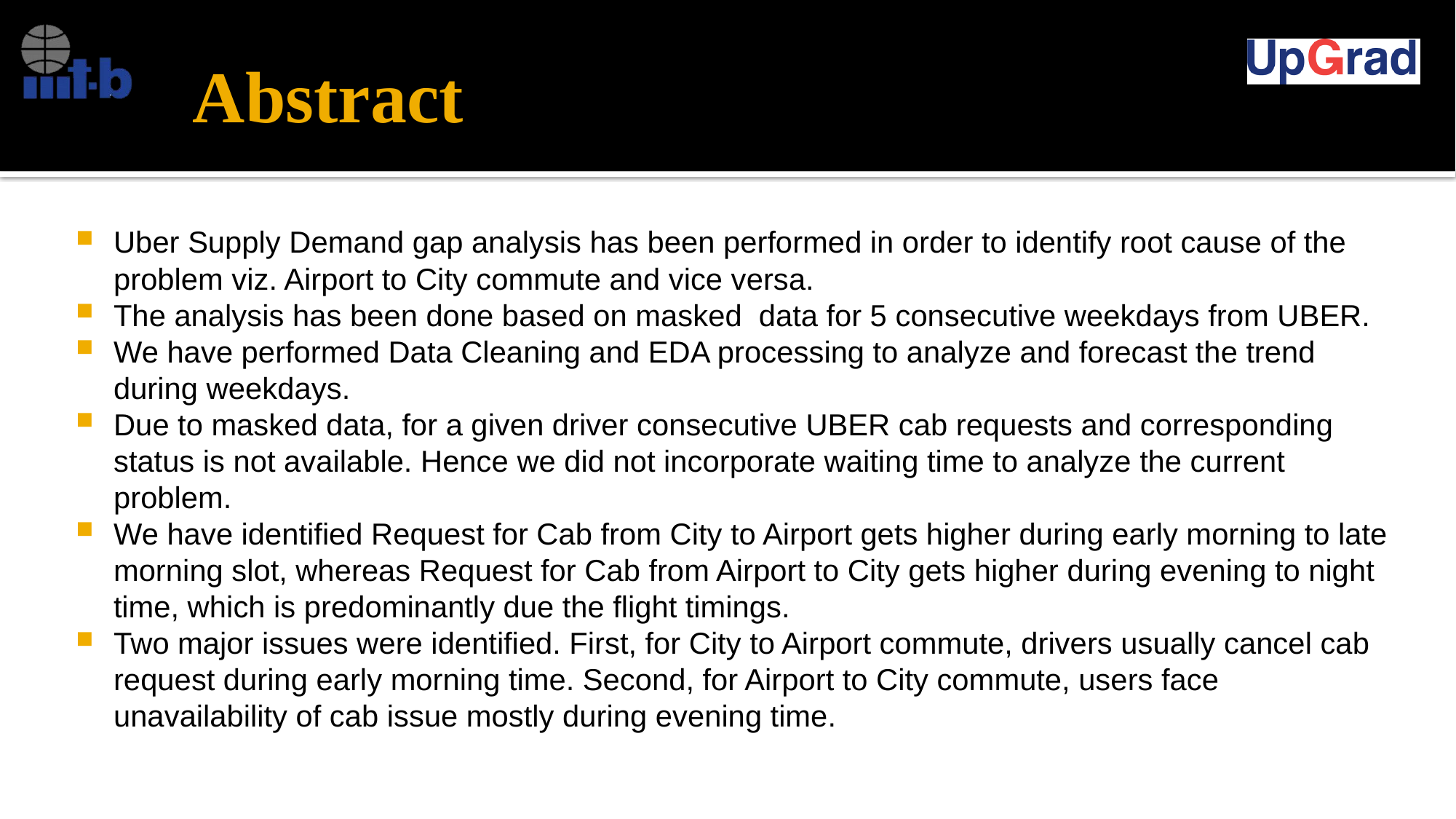

# Abstract
Uber Supply Demand gap analysis has been performed in order to identify root cause of the problem viz. Airport to City commute and vice versa.
The analysis has been done based on masked  data for 5 consecutive weekdays from UBER.
We have performed Data Cleaning and EDA processing to analyze and forecast the trend during weekdays.
Due to masked data, for a given driver consecutive UBER cab requests and corresponding status is not available. Hence we did not incorporate waiting time to analyze the current problem.
We have identified Request for Cab from City to Airport gets higher during early morning to late morning slot, whereas Request for Cab from Airport to City gets higher during evening to night time, which is predominantly due the flight timings.
Two major issues were identified. First, for City to Airport commute, drivers usually cancel cab request during early morning time. Second, for Airport to City commute, users face unavailability of cab issue mostly during evening time.